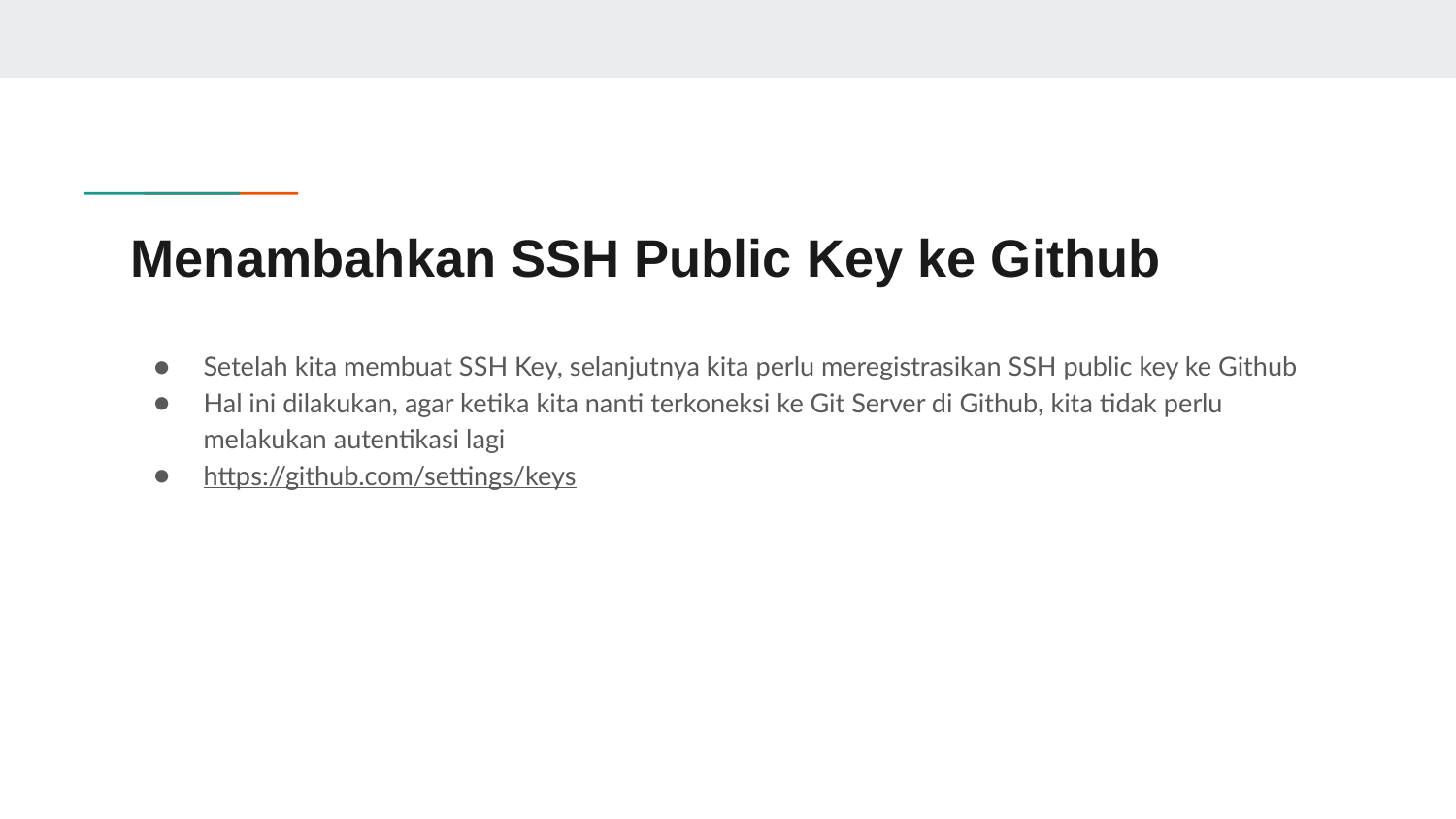

# Menambahkan SSH Public Key ke Github
Setelah kita membuat SSH Key, selanjutnya kita perlu meregistrasikan SSH public key ke Github
Hal ini dilakukan, agar ketika kita nanti terkoneksi ke Git Server di Github, kita tidak perlu melakukan autentikasi lagi
https://github.com/settings/keys